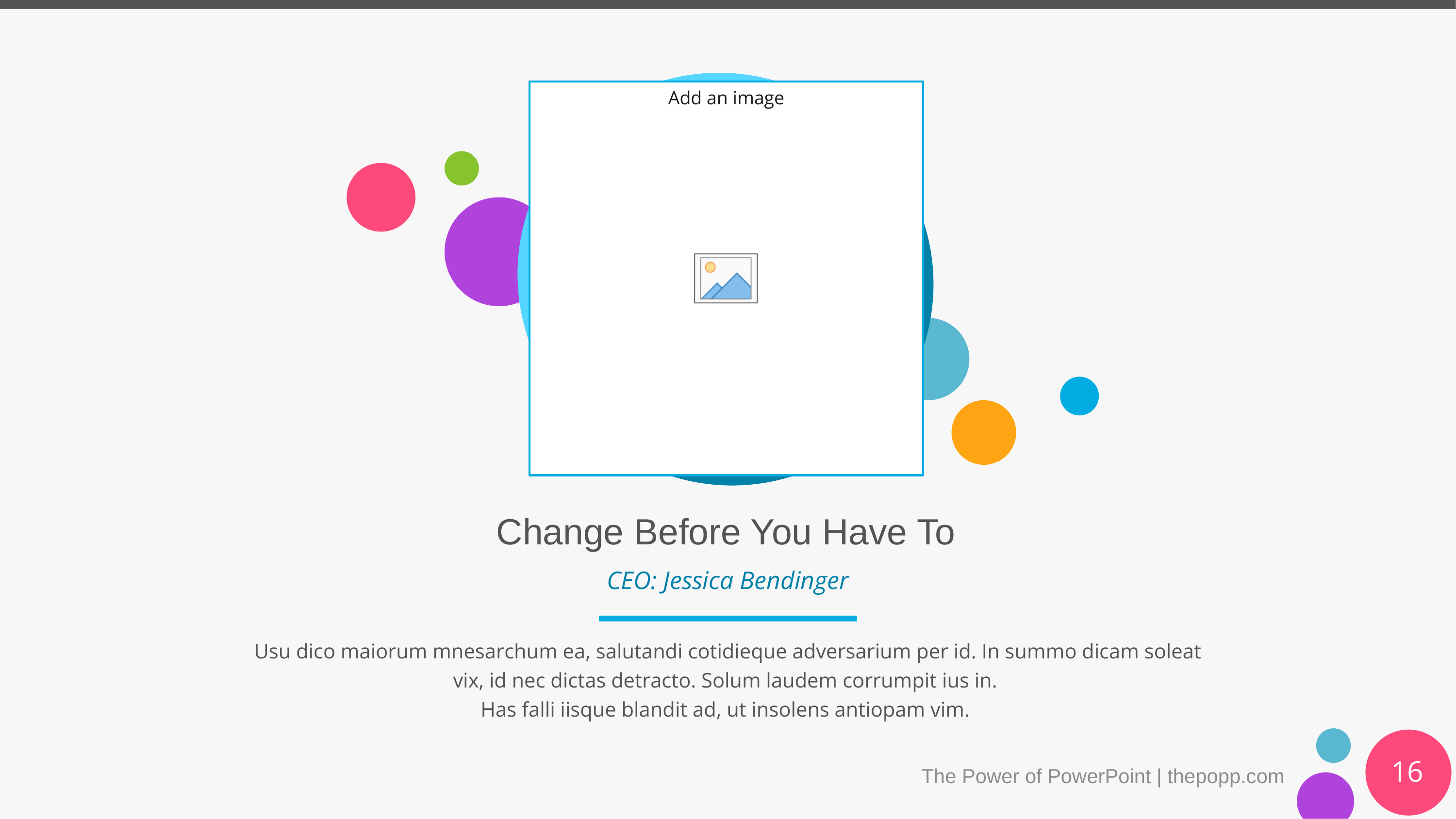

# Change Before You Have To
CEO: Jessica Bendinger
Usu dico maiorum mnesarchum ea, salutandi cotidieque adversarium per id. In summo dicam soleat vix, id nec dictas detracto. Solum laudem corrumpit ius in.
Has falli iisque blandit ad, ut insolens antiopam vim.
16
The Power of PowerPoint | thepopp.com